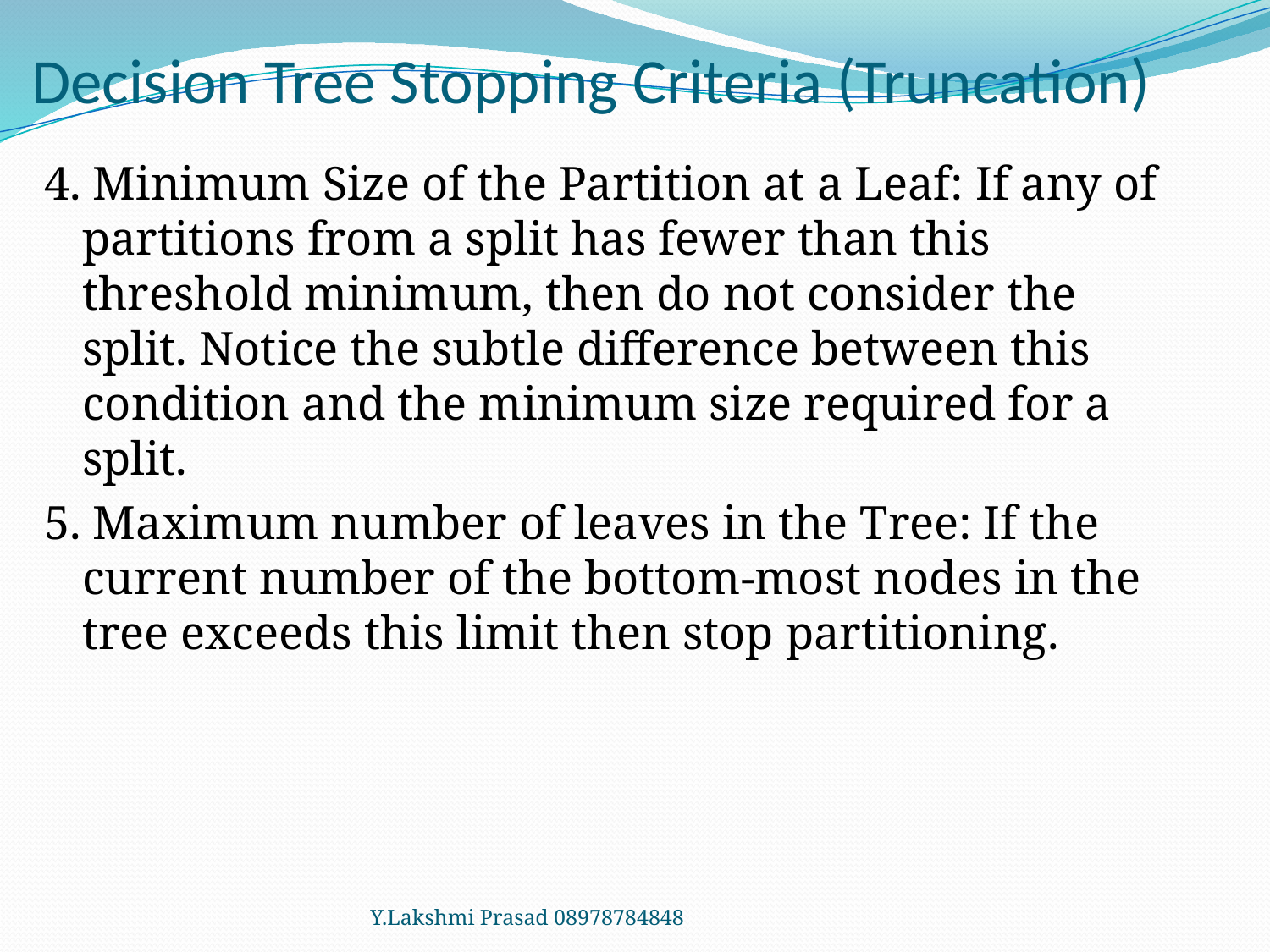

# Decision Tree Stopping Criteria (Truncation)
4. Minimum Size of the Partition at a Leaf: If any of partitions from a split has fewer than this threshold minimum, then do not consider the split. Notice the subtle difference between this condition and the minimum size required for a split.
5. Maximum number of leaves in the Tree: If the current number of the bottom-most nodes in the tree exceeds this limit then stop partitioning.

Y.Lakshmi Prasad 08978784848